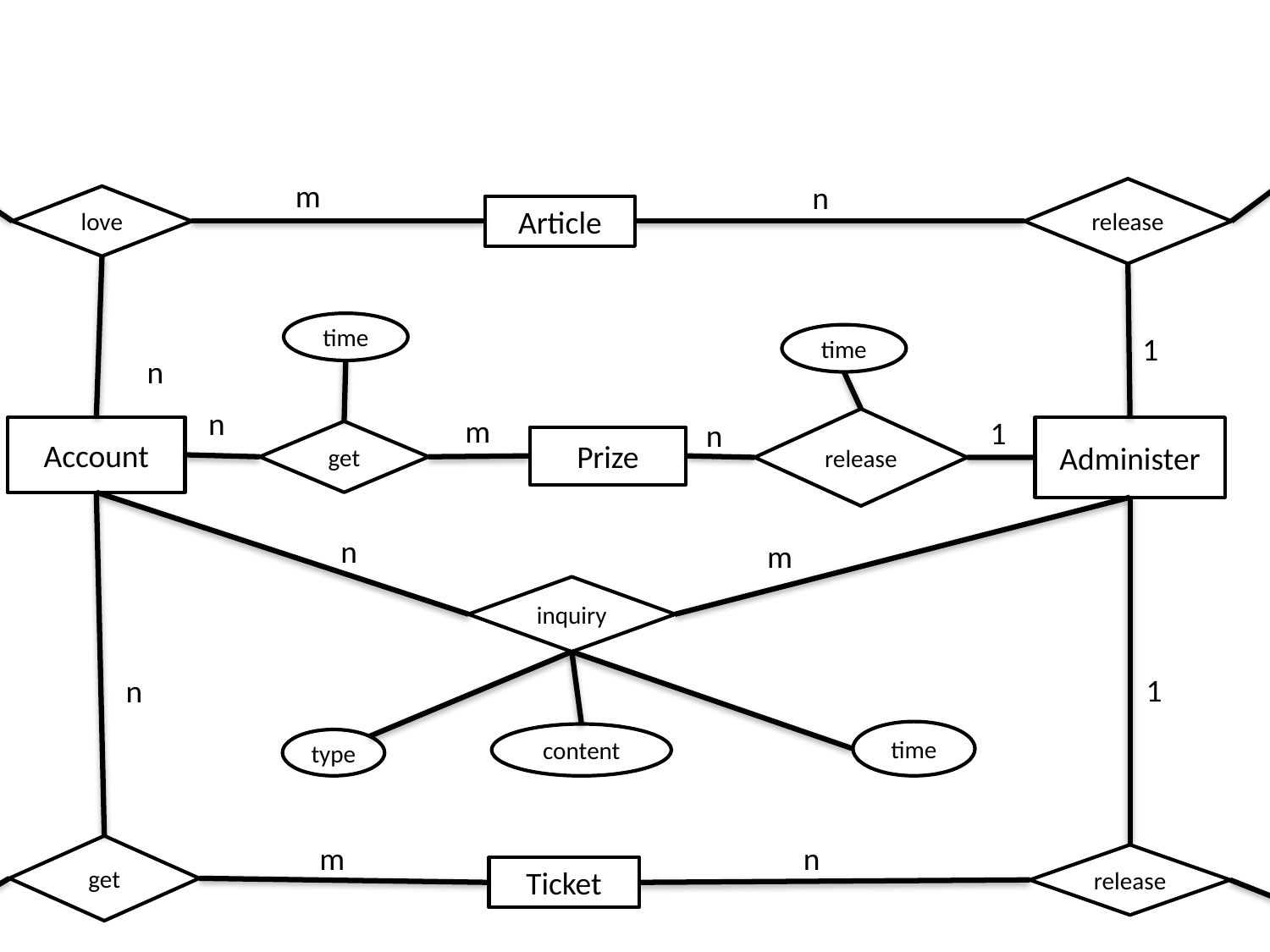

time
time
m
n
release
love
Article
time
1
time
n
n
m
1
release
n
Account
Administer
get
Prize
n
m
inquiry
1
n
time
content
type
m
n
get
release
Ticket
time
time